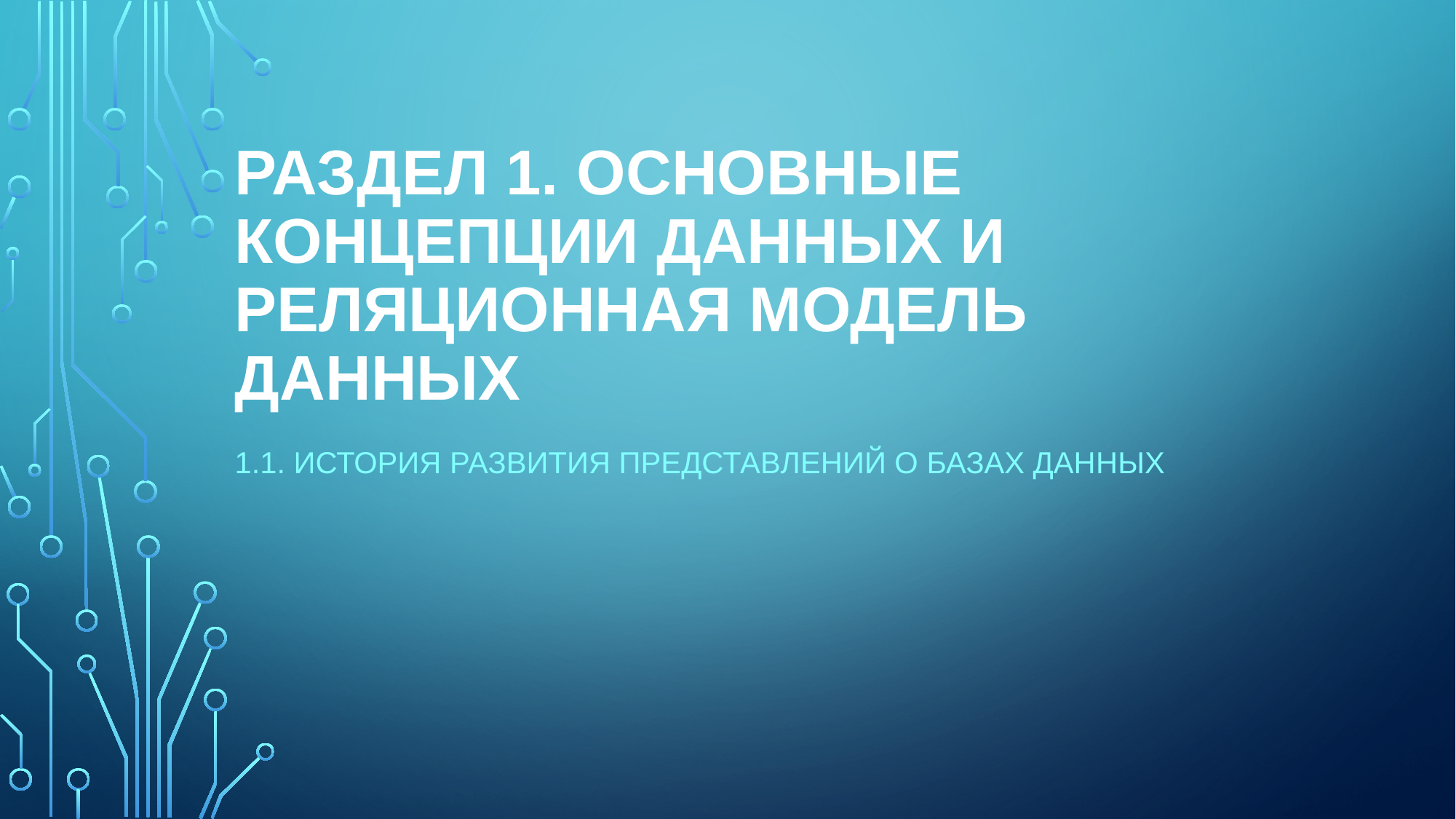

# Раздел 1. Основные концепции данных и реляционная модель данных
1.1. История развития представлений о базах данных